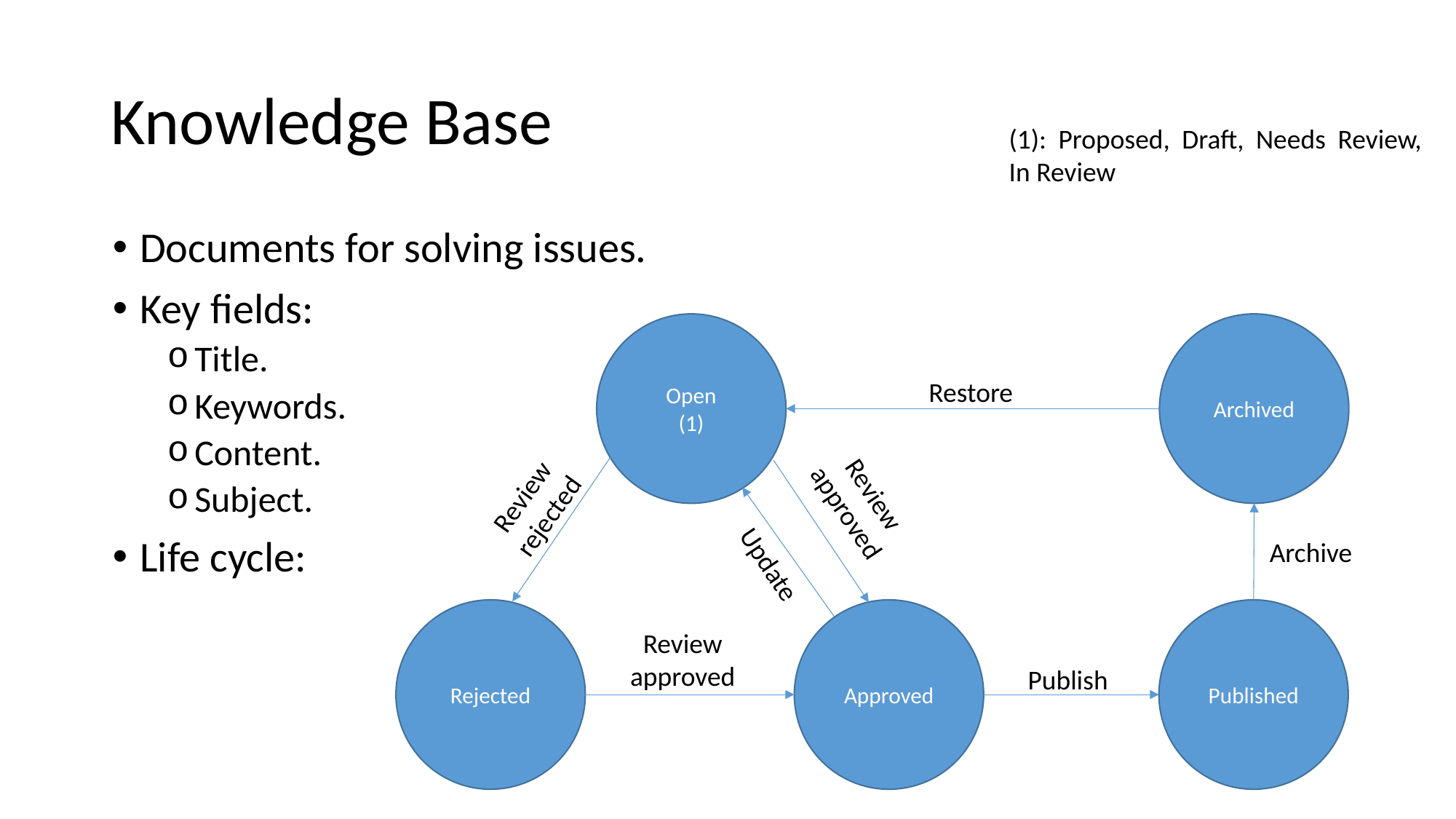

# Knowledge Base
(1): Proposed, Draft, Needs Review, In Review
Documents for solving issues.
Key fields:
Title.
Keywords.
Content.
Subject.
Life cycle:
Archived
Open
(1)
Review approved
Review rejected
Rejected
Approved
Review approved
Restore
Archive
Update
Published
Publish